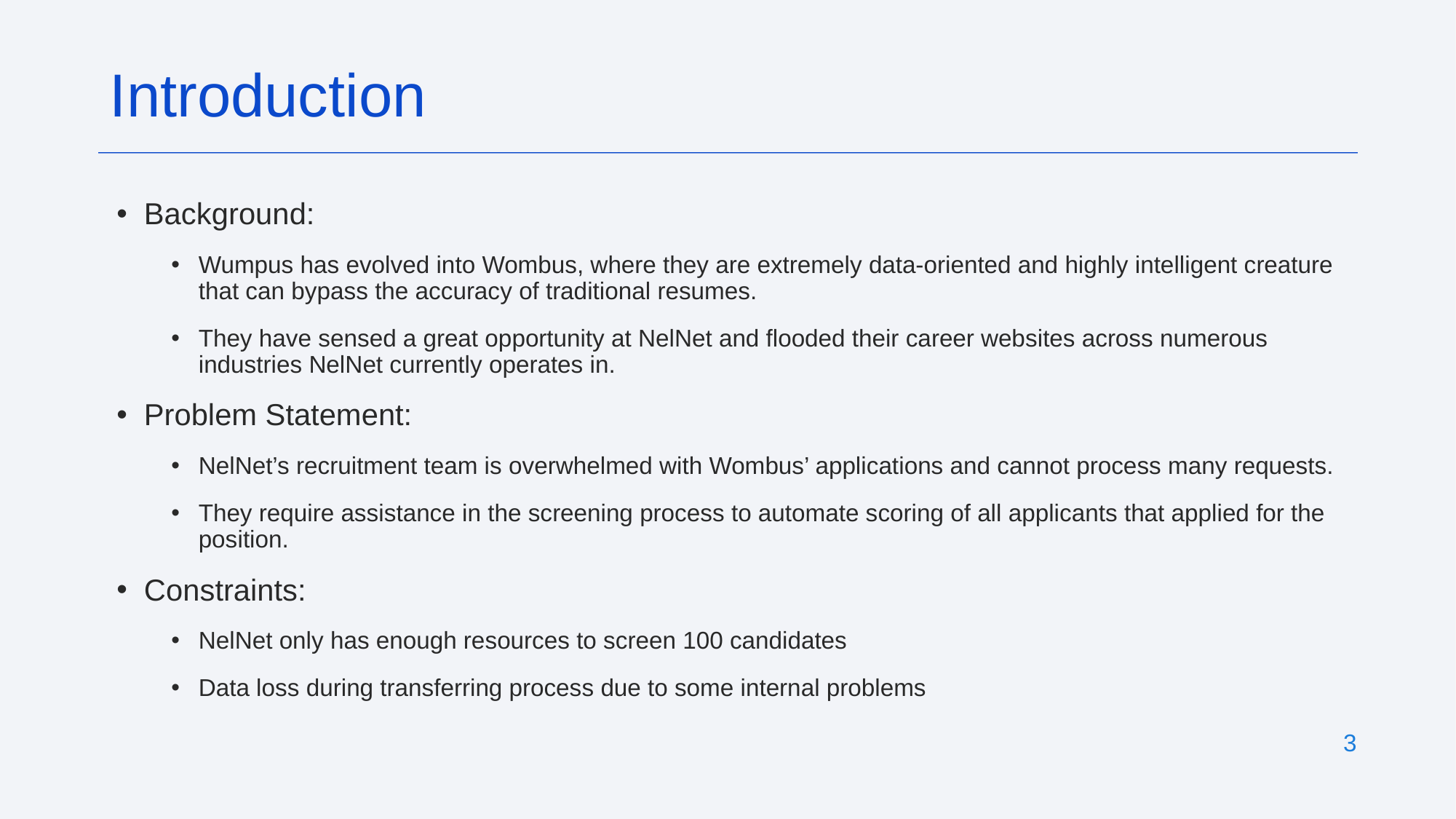

Introduction
Background:
Wumpus has evolved into Wombus, where they are extremely data-oriented and highly intelligent creature that can bypass the accuracy of traditional resumes.
They have sensed a great opportunity at NelNet and flooded their career websites across numerous industries NelNet currently operates in.
Problem Statement:
NelNet’s recruitment team is overwhelmed with Wombus’ applications and cannot process many requests.
They require assistance in the screening process to automate scoring of all applicants that applied for the position.
Constraints:
NelNet only has enough resources to screen 100 candidates
Data loss during transferring process due to some internal problems
3